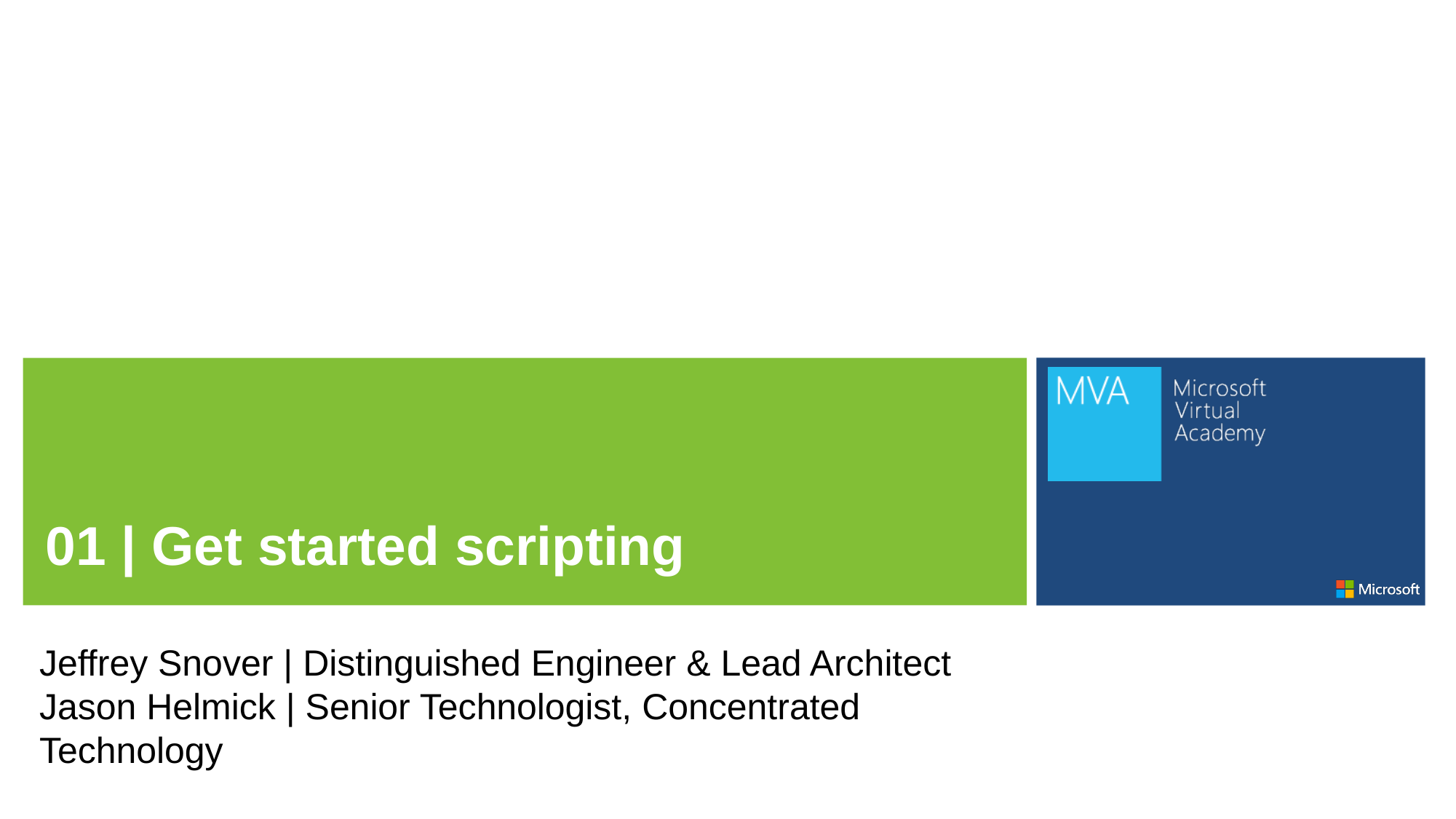

01 | Get started scripting
Jeffrey Snover | Distinguished Engineer & Lead Architect
Jason Helmick | Senior Technologist, Concentrated Technology